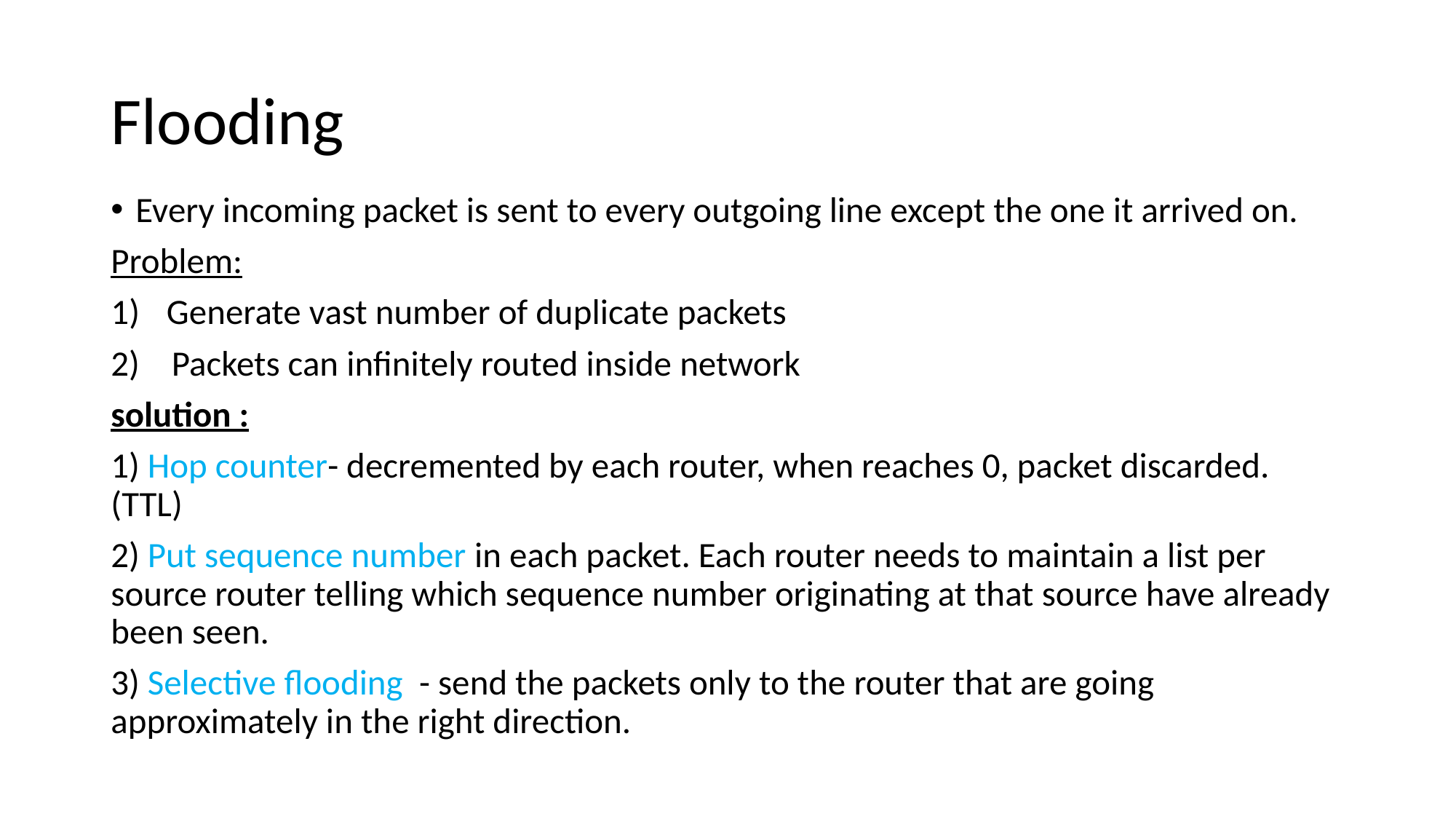

# Flooding
Every incoming packet is sent to every outgoing line except the one it arrived on.
Problem:
Generate vast number of duplicate packets
2)    Packets can infinitely routed inside network
solution :
1) Hop counter- decremented by each router, when reaches 0, packet discarded. (TTL)
2) Put sequence number in each packet. Each router needs to maintain a list per source router telling which sequence number originating at that source have already been seen.
3) Selective flooding  - send the packets only to the router that are going approximately in the right direction.